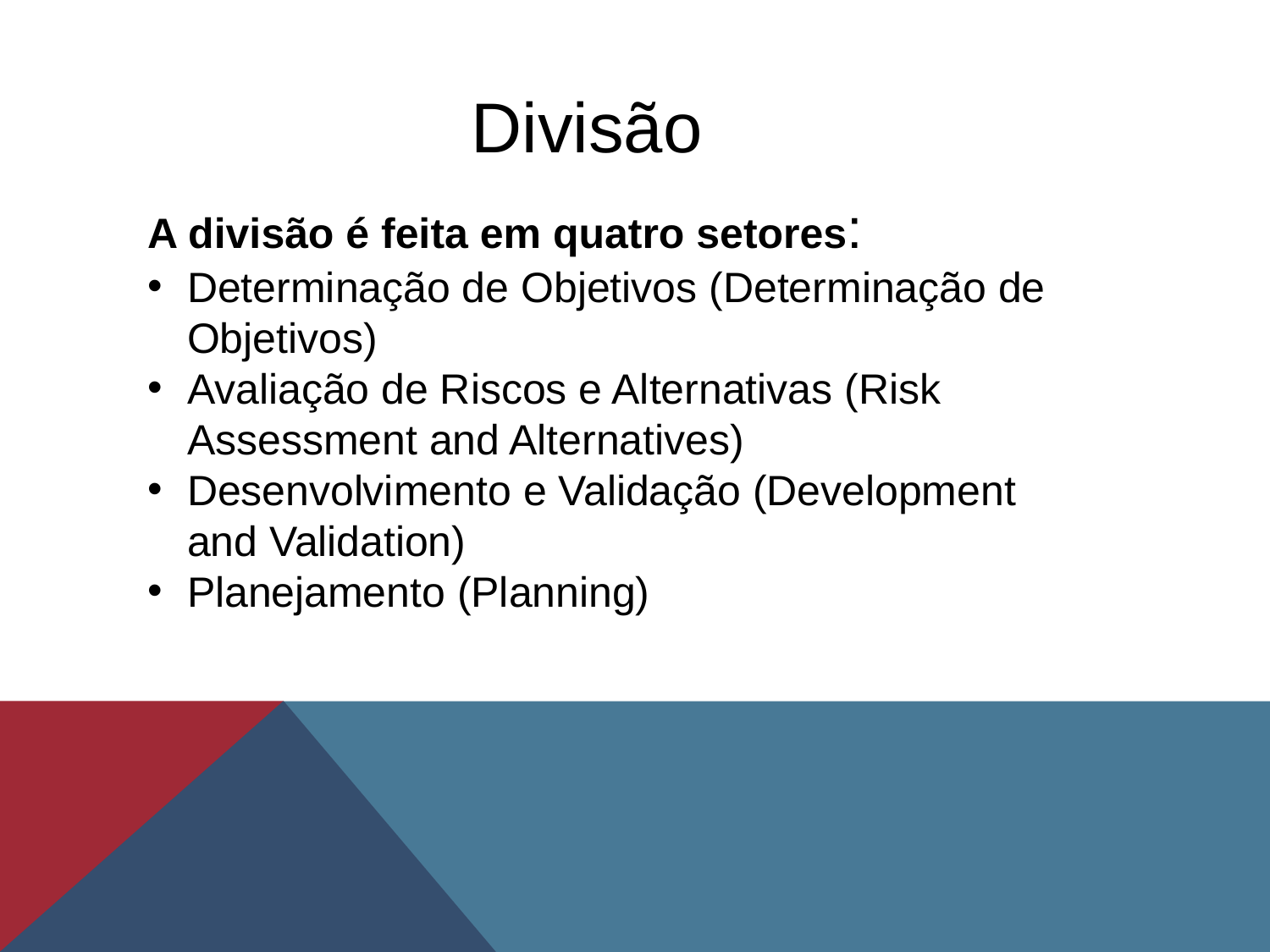

Divisão
A divisão é feita em quatro setores:
Determinação de Objetivos (Determinação de Objetivos)
Avaliação de Riscos e Alternativas (Risk Assessment and Alternatives)
Desenvolvimento e Validação (Development and Validation)
Planejamento (Planning)